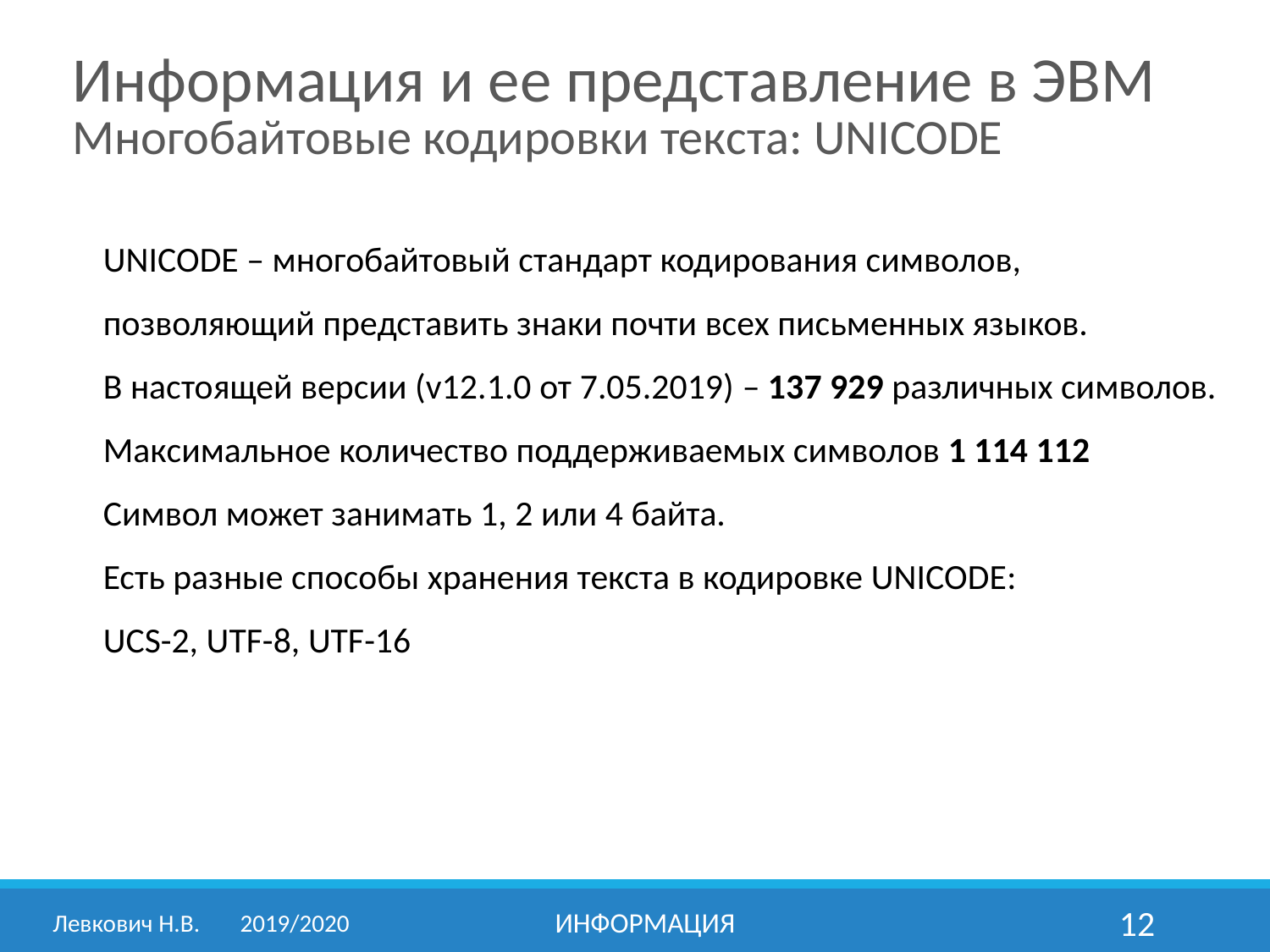

Информация и ее представление в ЭВМ
Многобайтовые кодировки текста: UNICODE
UNICODE – многобайтовый стандарт кодирования символов, позволяющий представить знаки почти всех письменных языков.
В настоящей версии (v12.1.0 от 7.05.2019) – 137 929 различных символов.
Максимальное количество поддерживаемых символов 1 114 112
Символ может занимать 1, 2 или 4 байта.
Есть разные способы хранения текста в кодировке UNICODE:
UCS-2, UTF-8, UTF-16
Левкович Н.В.	2019/2020
информация
12